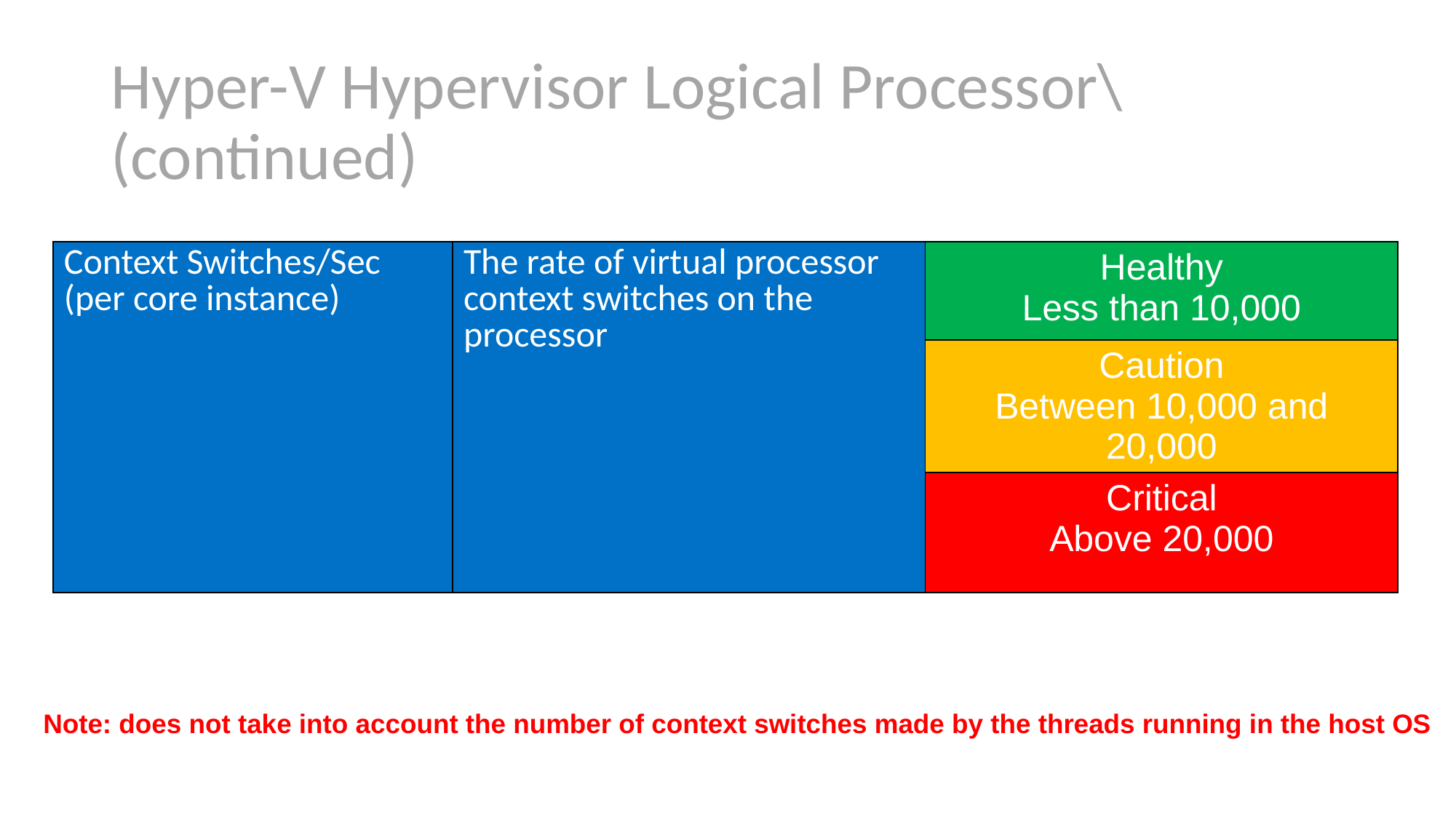

# Hyper-V Hypervisor Logical Processor\ (continued)
| Context Switches/Sec (per core instance) | The rate of virtual processor context switches on the processor | Healthy Less than 10,000 |
| --- | --- | --- |
|  |  | Caution Between 10,000 and 20,000 |
|  |  | Critical Above 20,000 |
Note: does not take into account the number of context switches made by the threads running in the host OS